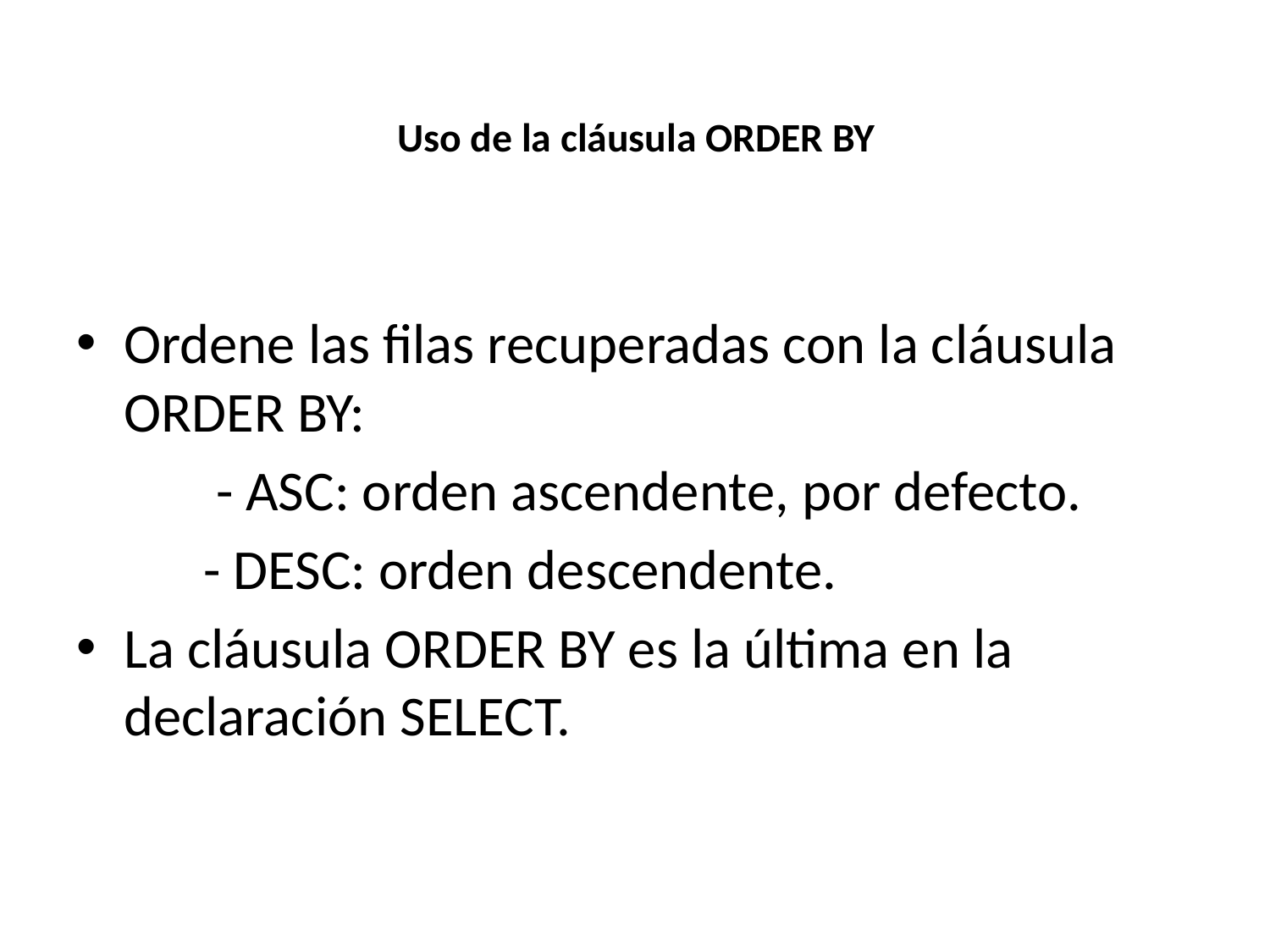

# Uso de la cláusula ORDER BY

Ordene las filas recuperadas con la cláusula ORDER BY:
 	 - ASC: orden ascendente, por defecto.
  	- DESC: orden descendente.
La cláusula ORDER BY es la última en la declaración SELECT.